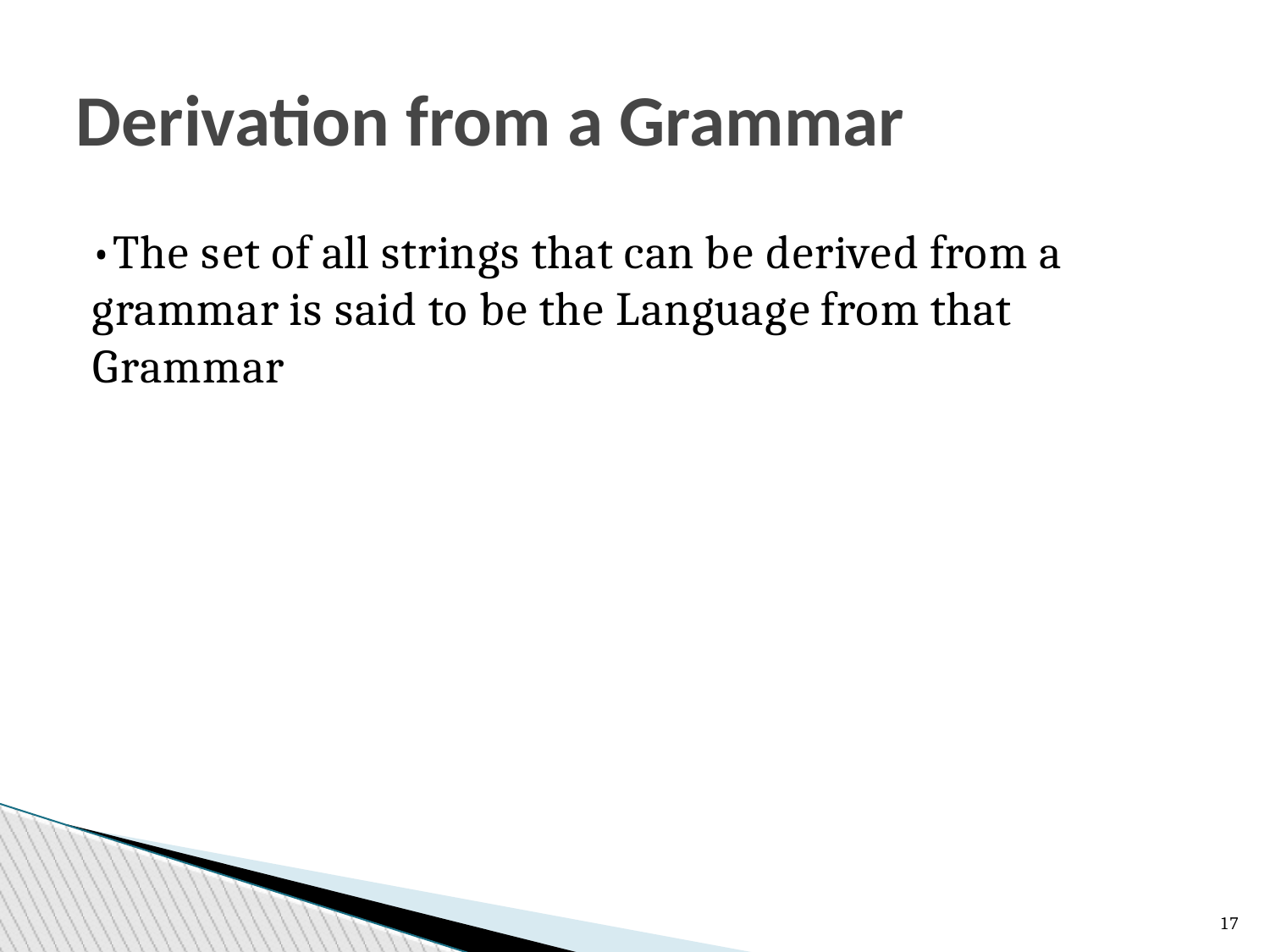

Derivation from a Grammar

•The set of all strings that can be derived from a grammar is said to be the Language from that Grammar

17